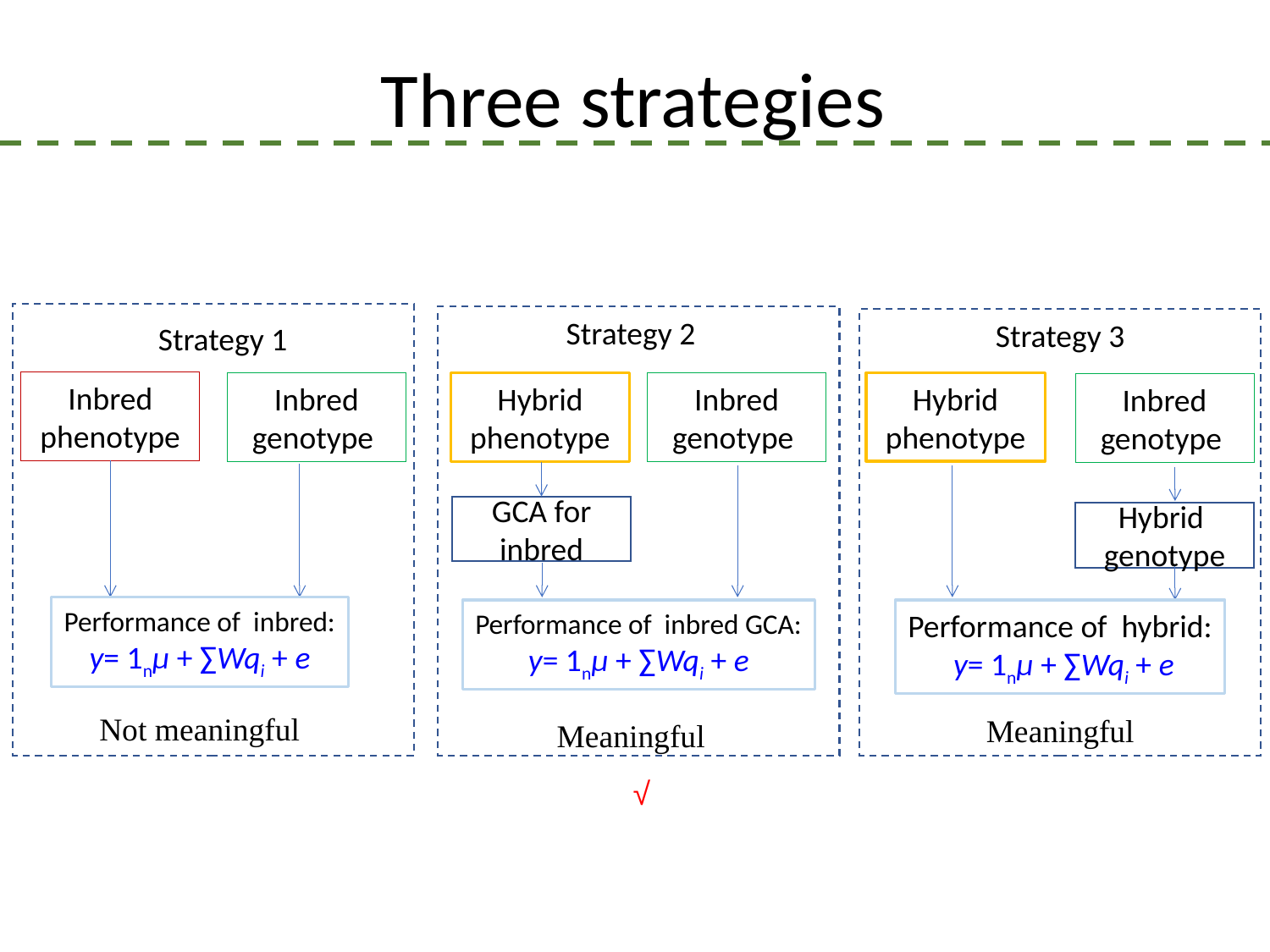

# Three strategies

Strategy 2
Hybrid phenotype
Inbred genotype
GCA for inbred
Performance of  inbred GCA:
y= 1nμ + ∑Wqi + e
Meaningful

Strategy 3
Hybrid phenotype
Inbred genotype
Hybrid
genotype
Performance of  hybrid:
 y= 1nμ + ∑Wqi + e
Meaningful
Strategy 1
Inbred phenotype
Inbred genotype
Performance of  inbred:
y= 1nμ + ∑Wqi + e
 Not meaningful
√